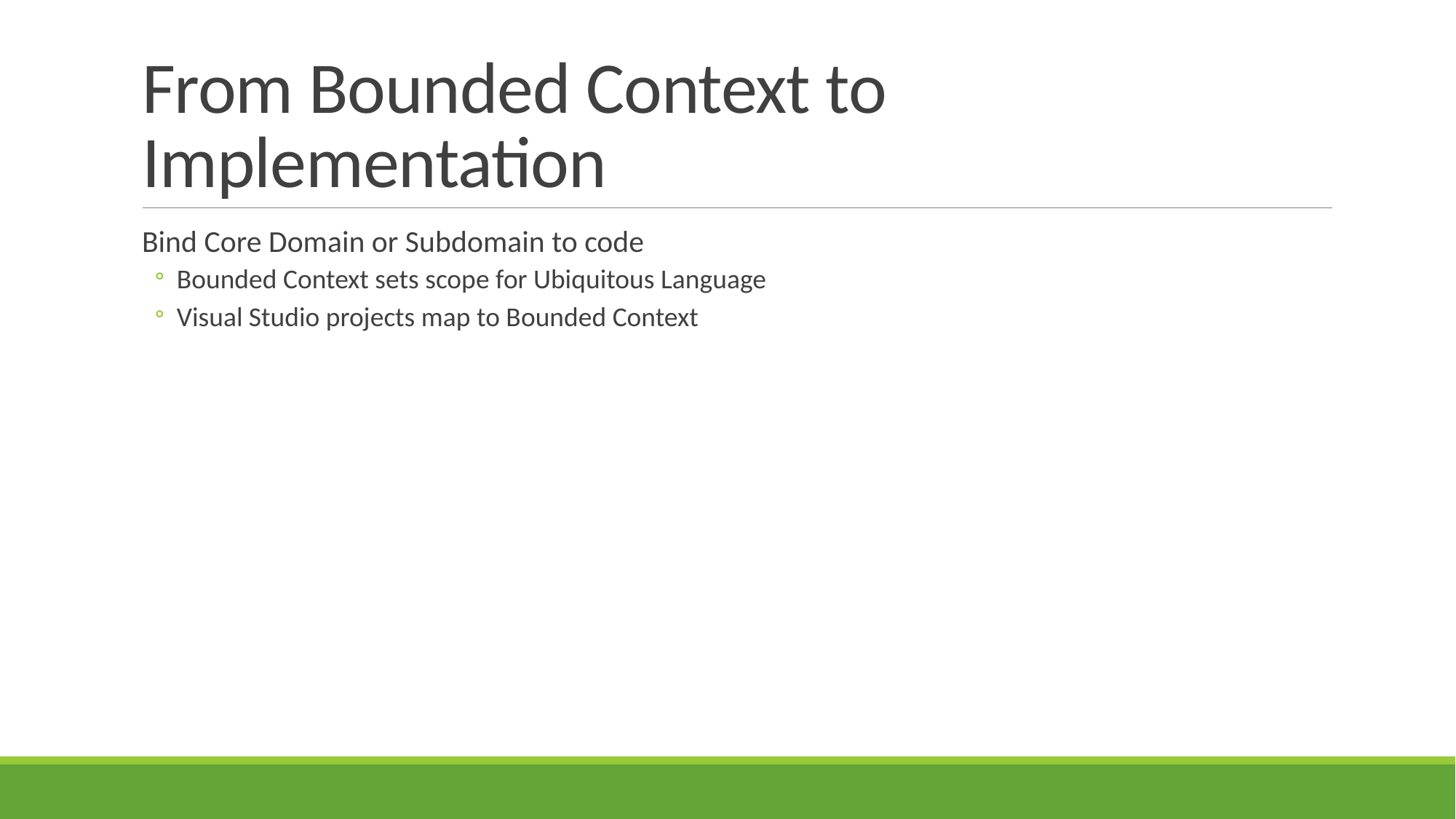

# From Bounded Context to Implementation
Bind Core Domain or Subdomain to code
Bounded Context sets scope for Ubiquitous Language
Visual Studio projects map to Bounded Context